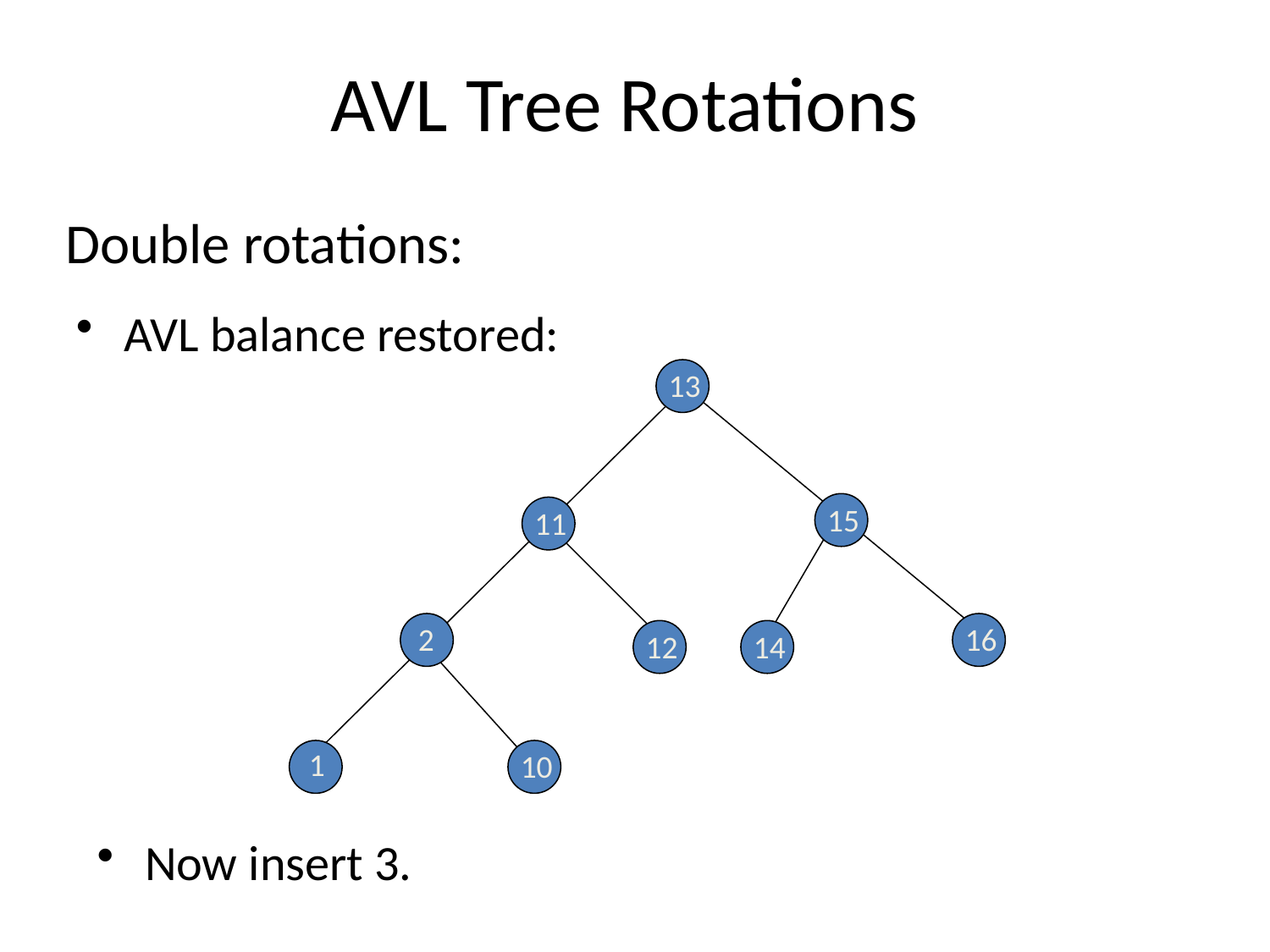

# AVL Tree Rotations
Double rotations:
AVL balance restored:

13

15

11

2

16

12

14

1

10
Now insert 3.